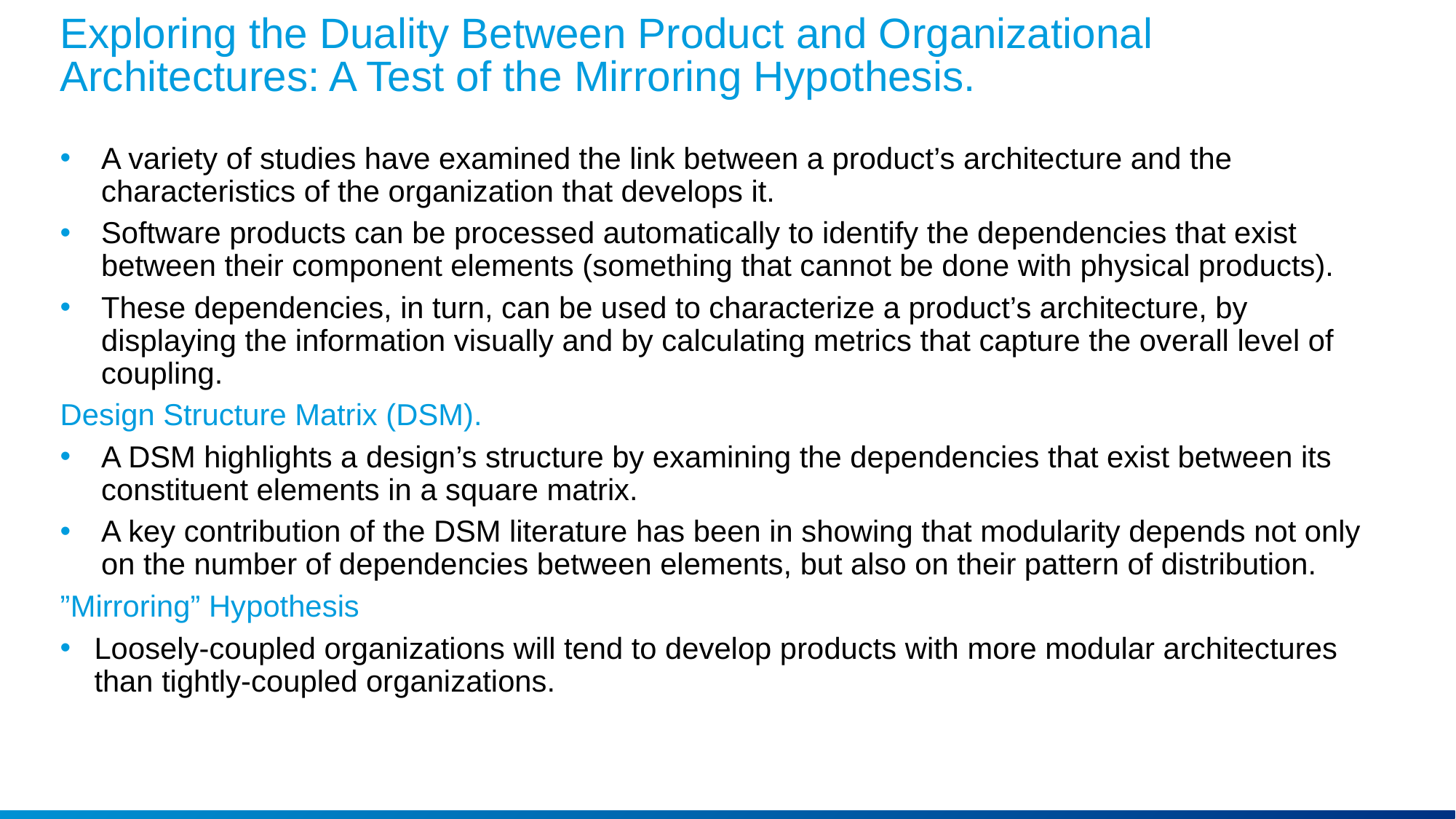

Master Layout Slides
# Exploring the Duality Between Product and Organizational Architectures: A Test of the Mirroring Hypothesis.
A variety of studies have examined the link between a product’s architecture and the characteristics of the organization that develops it.
Software products can be processed automatically to identify the dependencies that exist between their component elements (something that cannot be done with physical products).
These dependencies, in turn, can be used to characterize a product’s architecture, by displaying the information visually and by calculating metrics that capture the overall level of coupling.
Design Structure Matrix (DSM).
A DSM highlights a design’s structure by examining the dependencies that exist between its constituent elements in a square matrix.
A key contribution of the DSM literature has been in showing that modularity depends not only on the number of dependencies between elements, but also on their pattern of distribution.
”Mirroring” Hypothesis
Loosely-coupled organizations will tend to develop products with more modular architectures than tightly-coupled organizations.

This box will not be visible in Slide Show mode or
when printed.